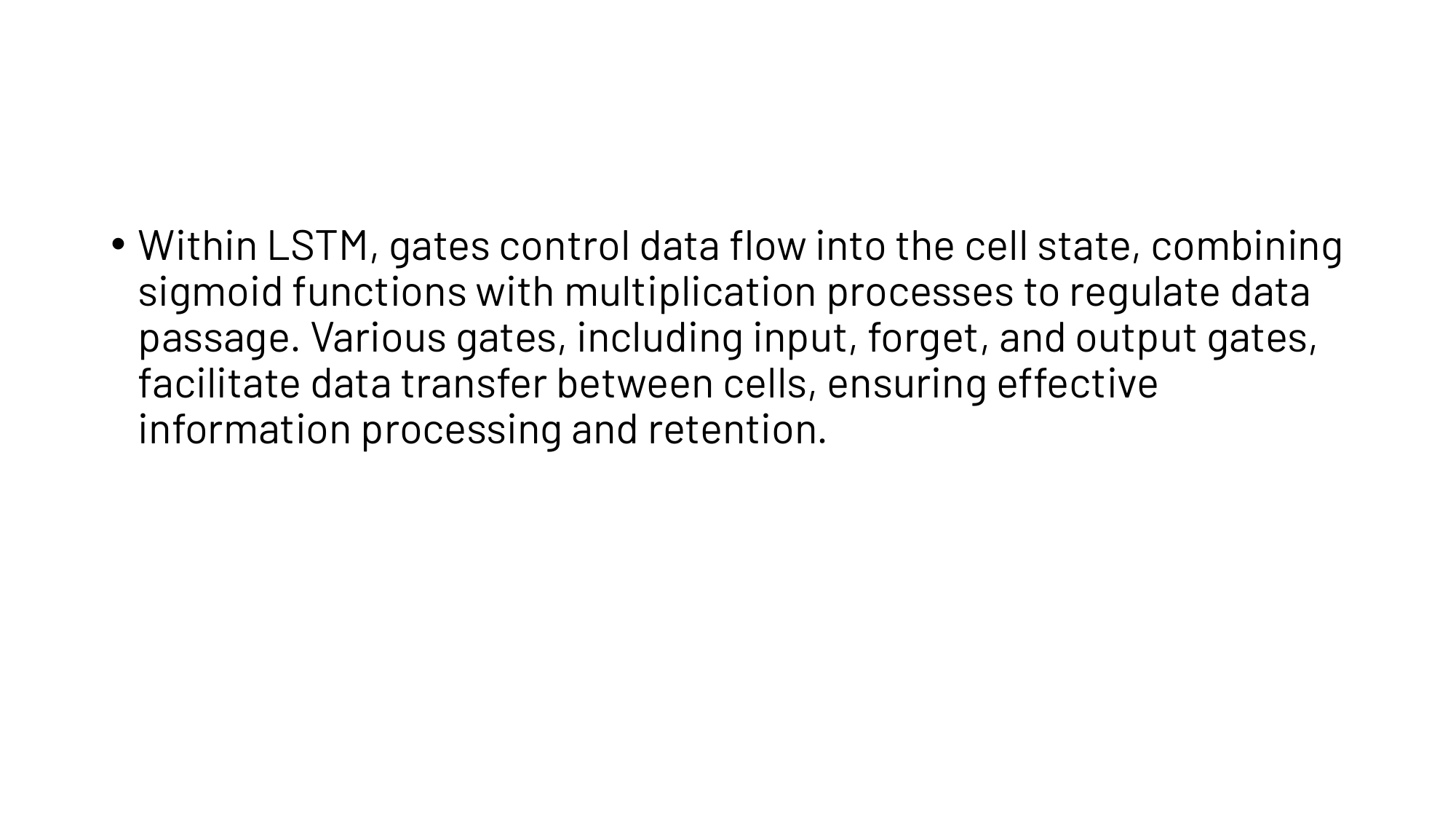

#
Within LSTM, gates control data flow into the cell state, combining sigmoid functions with multiplication processes to regulate data passage. Various gates, including input, forget, and output gates, facilitate data transfer between cells, ensuring effective information processing and retention.